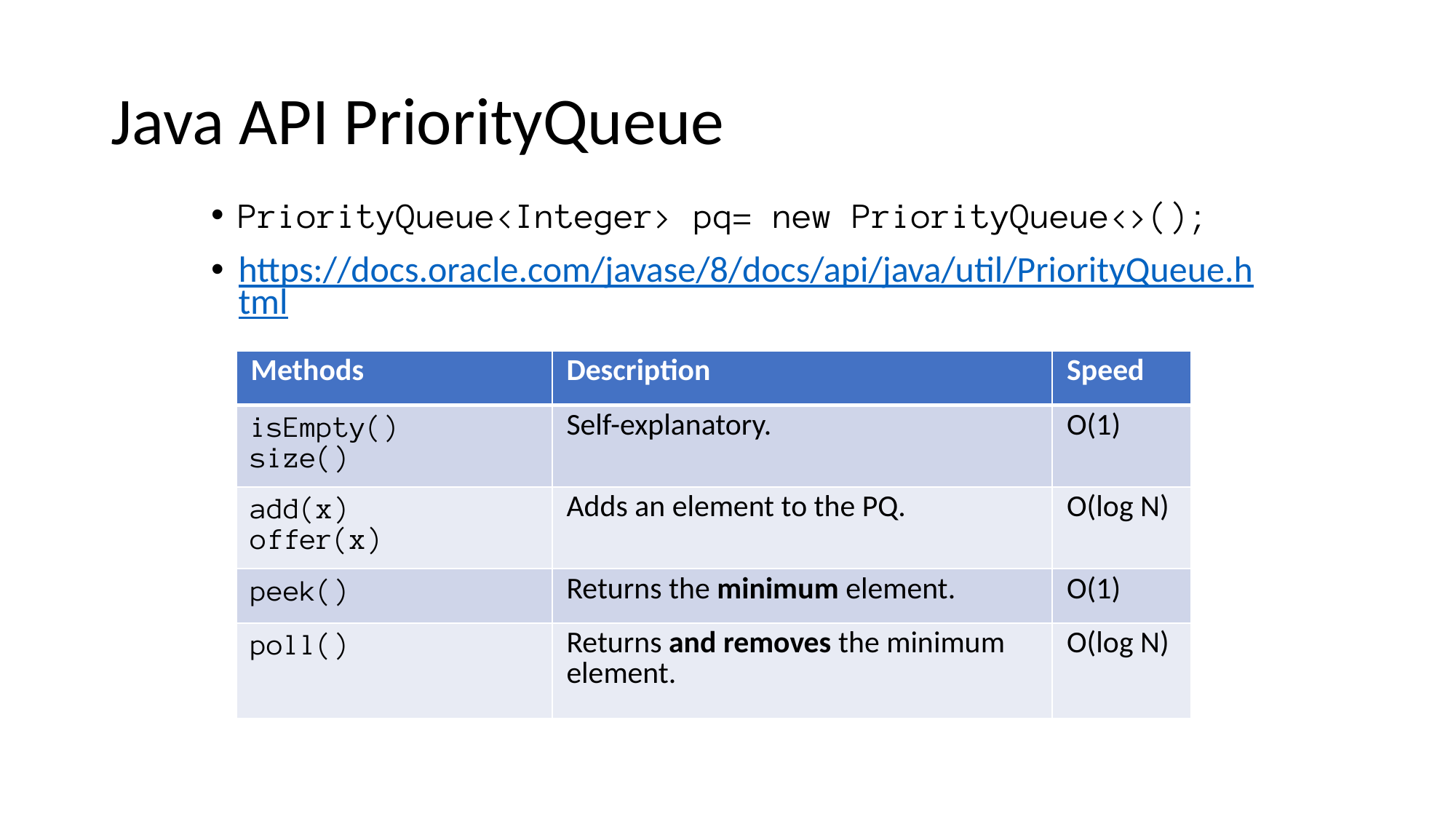

# Java API PriorityQueue
PriorityQueue<Integer> pq= new PriorityQueue<>();
https://docs.oracle.com/javase/8/docs/api/java/util/PriorityQueue.html

| Methods | Description | Speed |
| --- | --- | --- |
| isEmpty() size() | Self-explanatory. | O(1) |
| add(x) offer(x) | Adds an element to the PQ. | O(log N) |
| peek() | Returns the minimum element. | O(1) |
| poll() | Returns and removes the minimum element. | O(log N) |